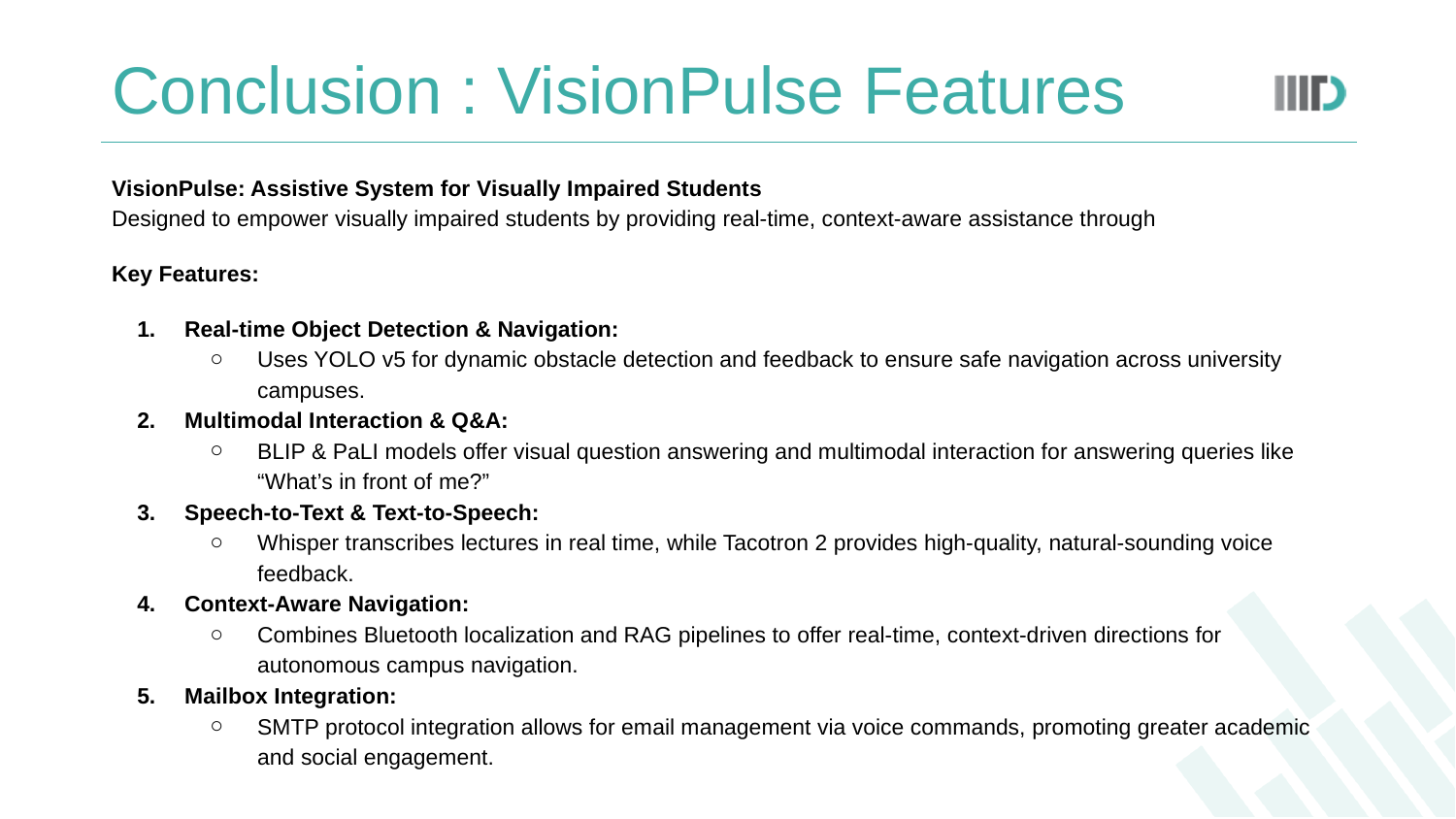

# Conclusion : VisionPulse Features
VisionPulse: Assistive System for Visually Impaired Students
Designed to empower visually impaired students by providing real-time, context-aware assistance through
Key Features:
Real-time Object Detection & Navigation:
Uses YOLO v5 for dynamic obstacle detection and feedback to ensure safe navigation across university campuses.
Multimodal Interaction & Q&A:
BLIP & PaLI models offer visual question answering and multimodal interaction for answering queries like “What’s in front of me?”
Speech-to-Text & Text-to-Speech:
Whisper transcribes lectures in real time, while Tacotron 2 provides high-quality, natural-sounding voice feedback.
Context-Aware Navigation:
Combines Bluetooth localization and RAG pipelines to offer real-time, context-driven directions for autonomous campus navigation.
Mailbox Integration:
SMTP protocol integration allows for email management via voice commands, promoting greater academic and social engagement.